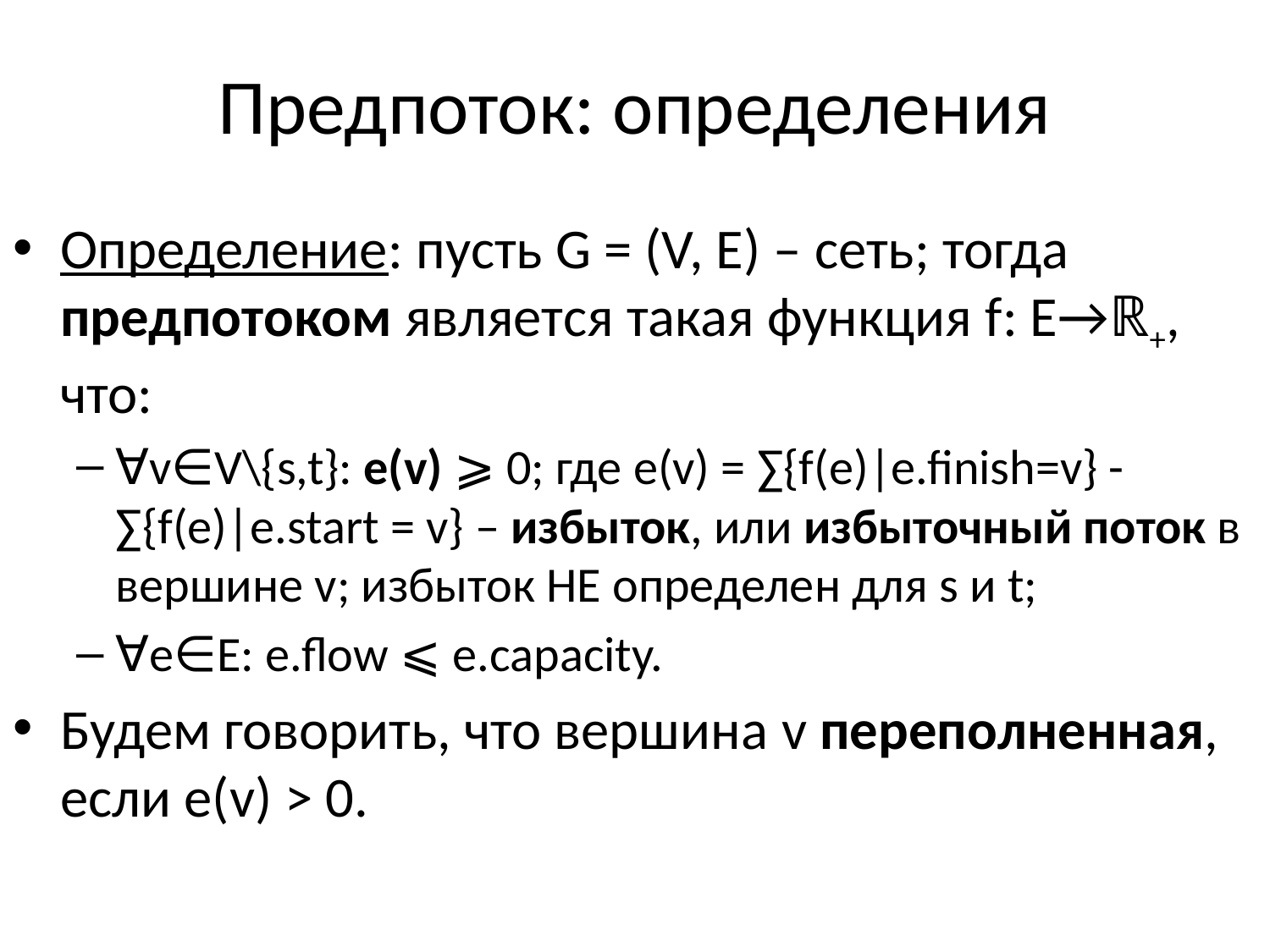

# Предпоток: определения
Определение: пусть G = (V, E) – сеть; тогда предпотоком является такая функция f: E→ℝ+, что:
∀v∈V\{s,t}: e(v) ⩾ 0; где e(v) = ∑{f(e)|e.finish=v} - ∑{f(e)|e.start = v} – избыток, или избыточный поток в вершине v; избыток НЕ определен для s и t;
∀e∈E: e.flow ⩽ e.capacity.
Будем говорить, что вершина v переполненная, если e(v) > 0.